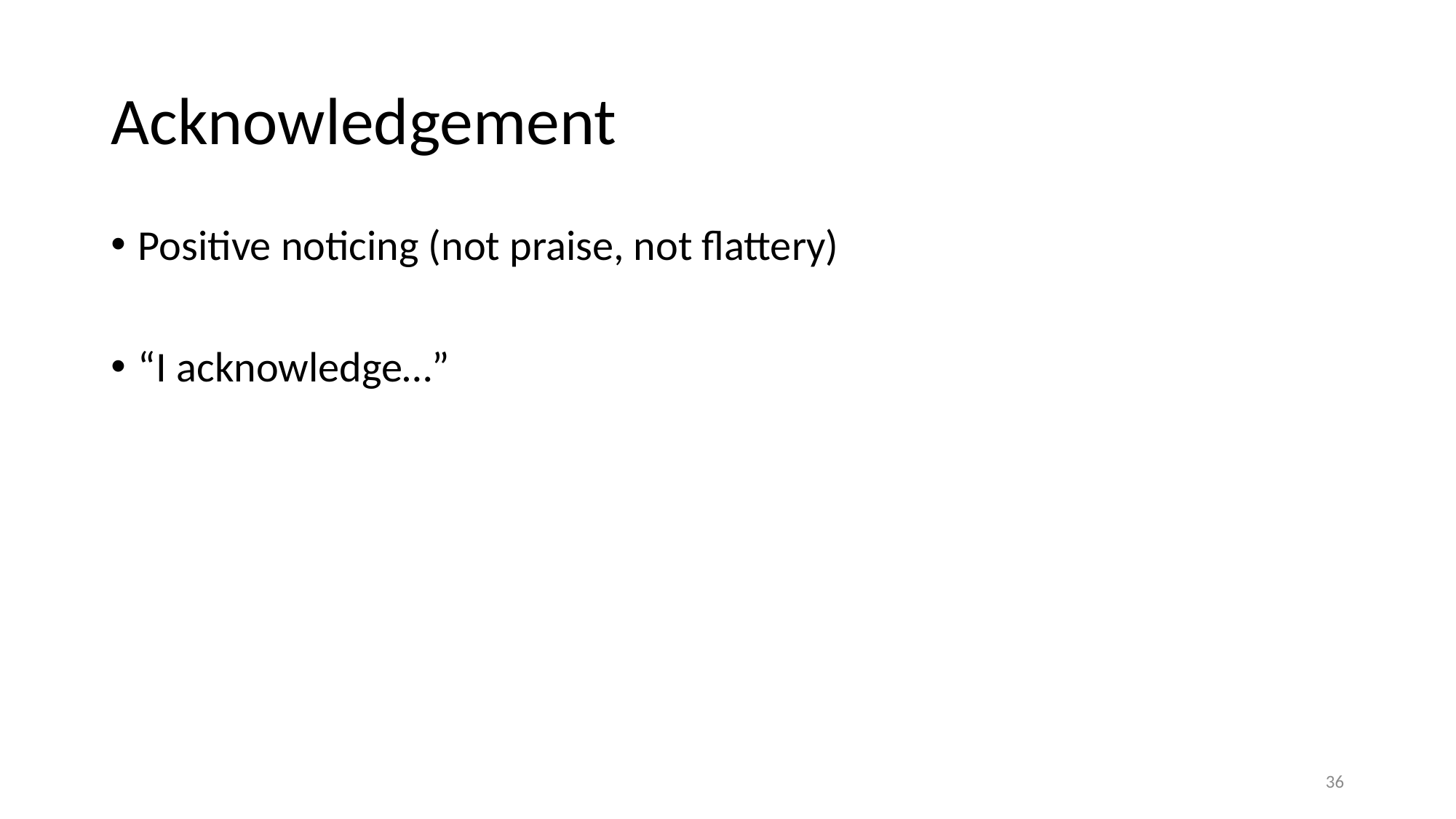

# Acknowledgement
Positive noticing (not praise, not flattery)

“I acknowledge…”
36